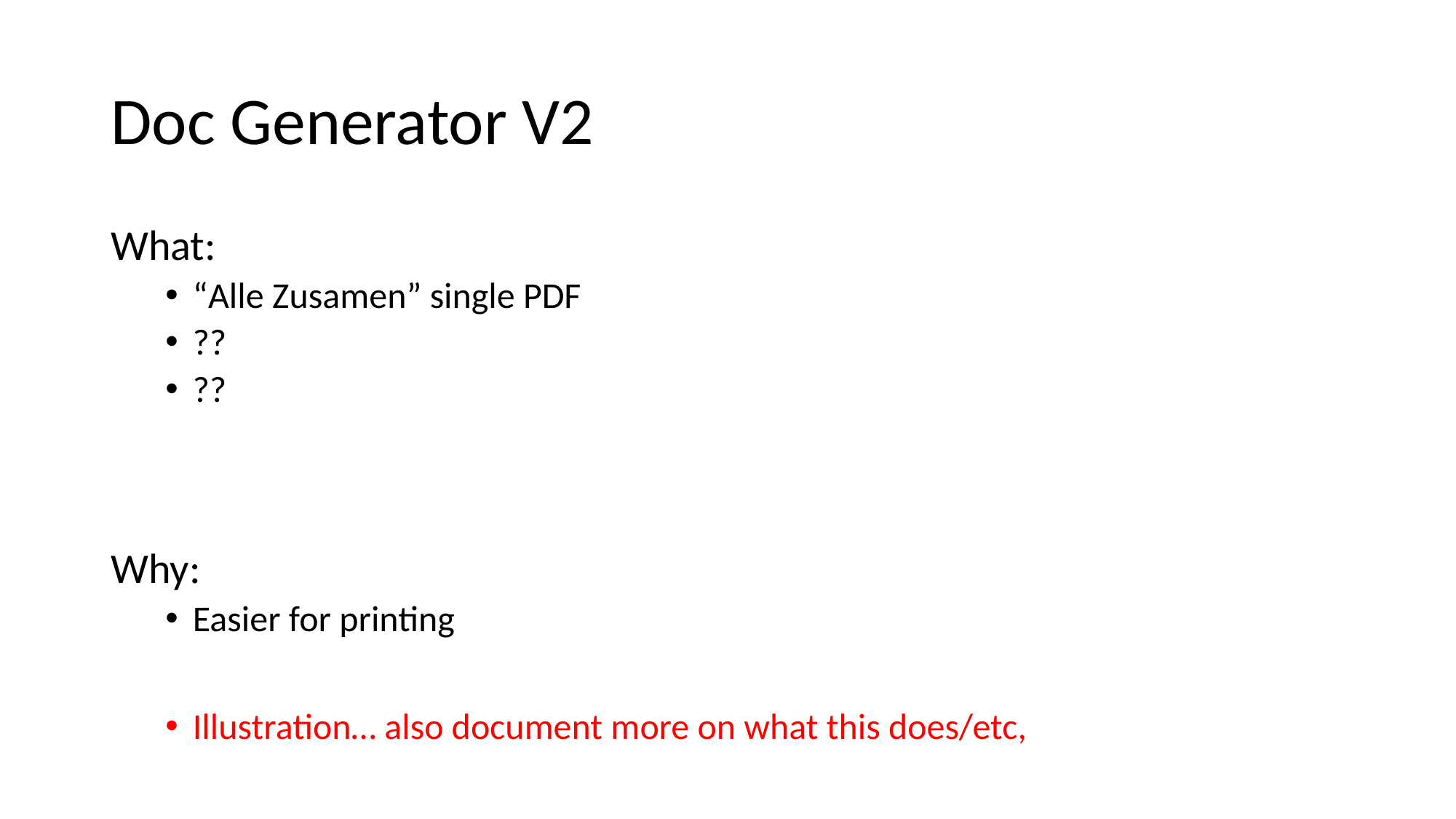

# Doc Generator V2
What:
“Alle Zusamen” single PDF
??
??

Why:
Easier for printing

Illustration… also document more on what this does/etc,